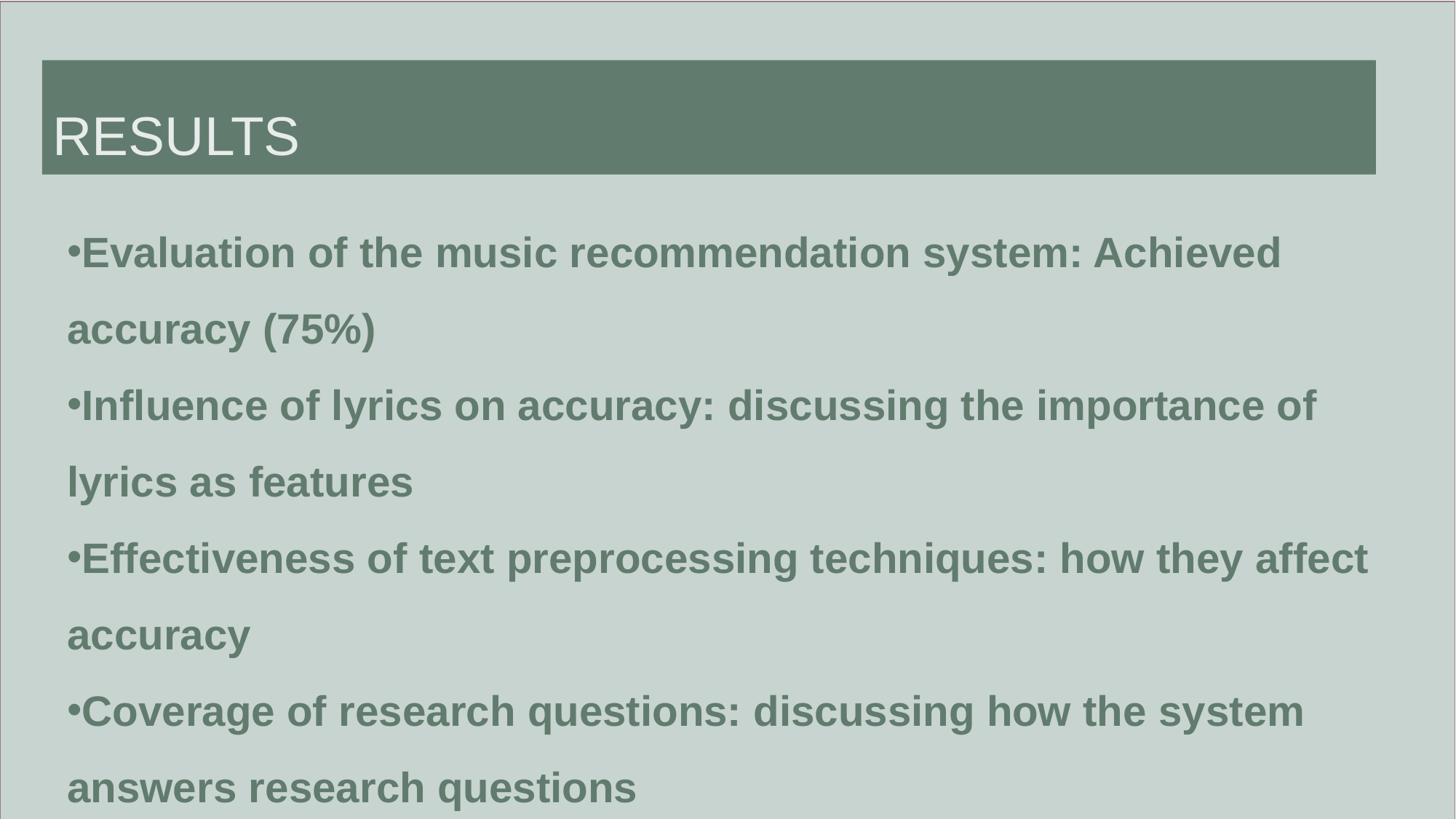

# Results
Evaluation of the music recommendation system: Achieved accuracy (75%)
Influence of lyrics on accuracy: discussing the importance of lyrics as features
Effectiveness of text preprocessing techniques: how they affect accuracy
Coverage of research questions: discussing how the system answers research questions